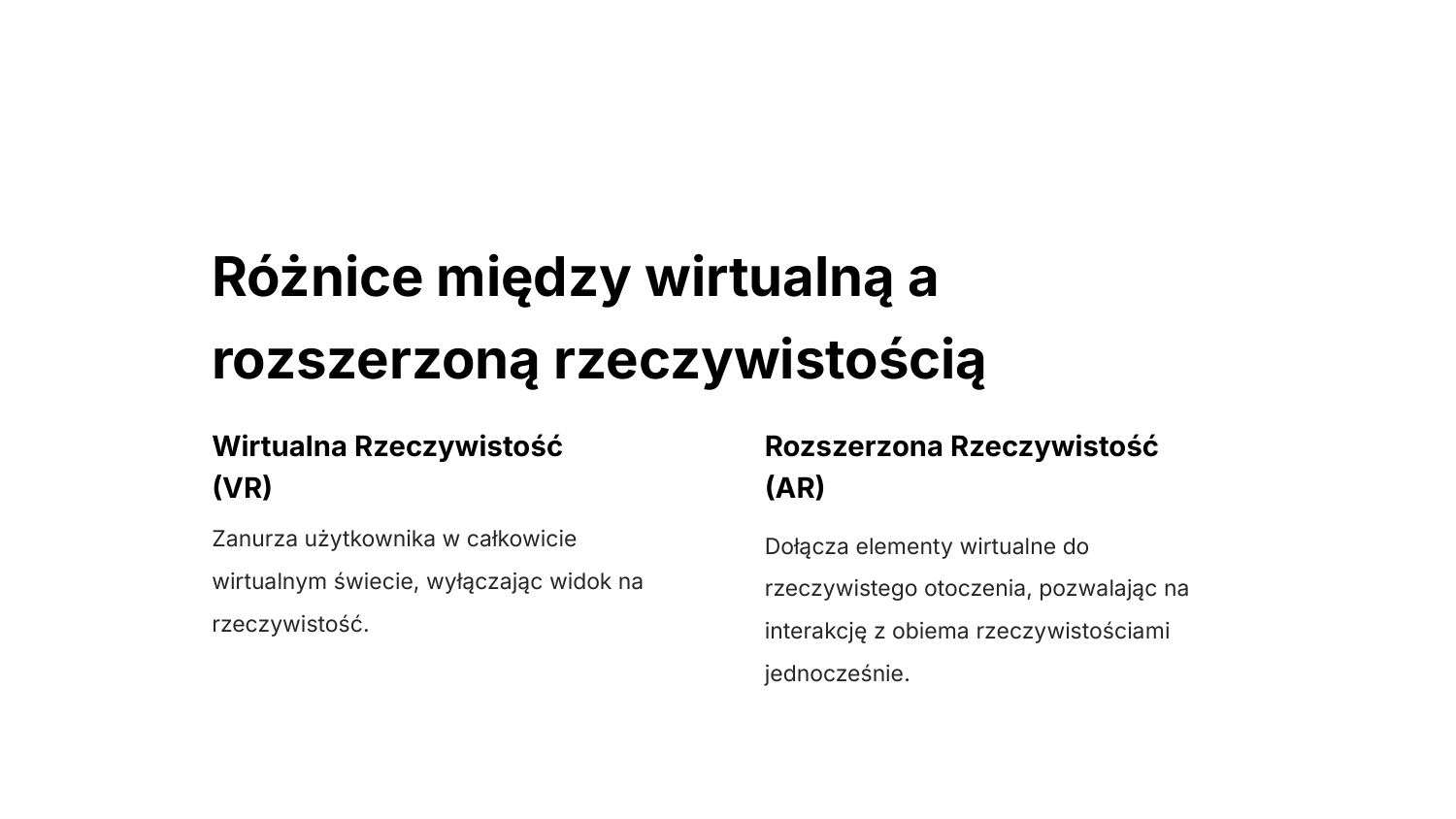

Różnice między wirtualną a rozszerzoną rzeczywistością
Wirtualna Rzeczywistość (VR)
Rozszerzona Rzeczywistość (AR)
Zanurza użytkownika w całkowicie wirtualnym świecie, wyłączając widok na rzeczywistość.
Dołącza elementy wirtualne do rzeczywistego otoczenia, pozwalając na interakcję z obiema rzeczywistościami jednocześnie.